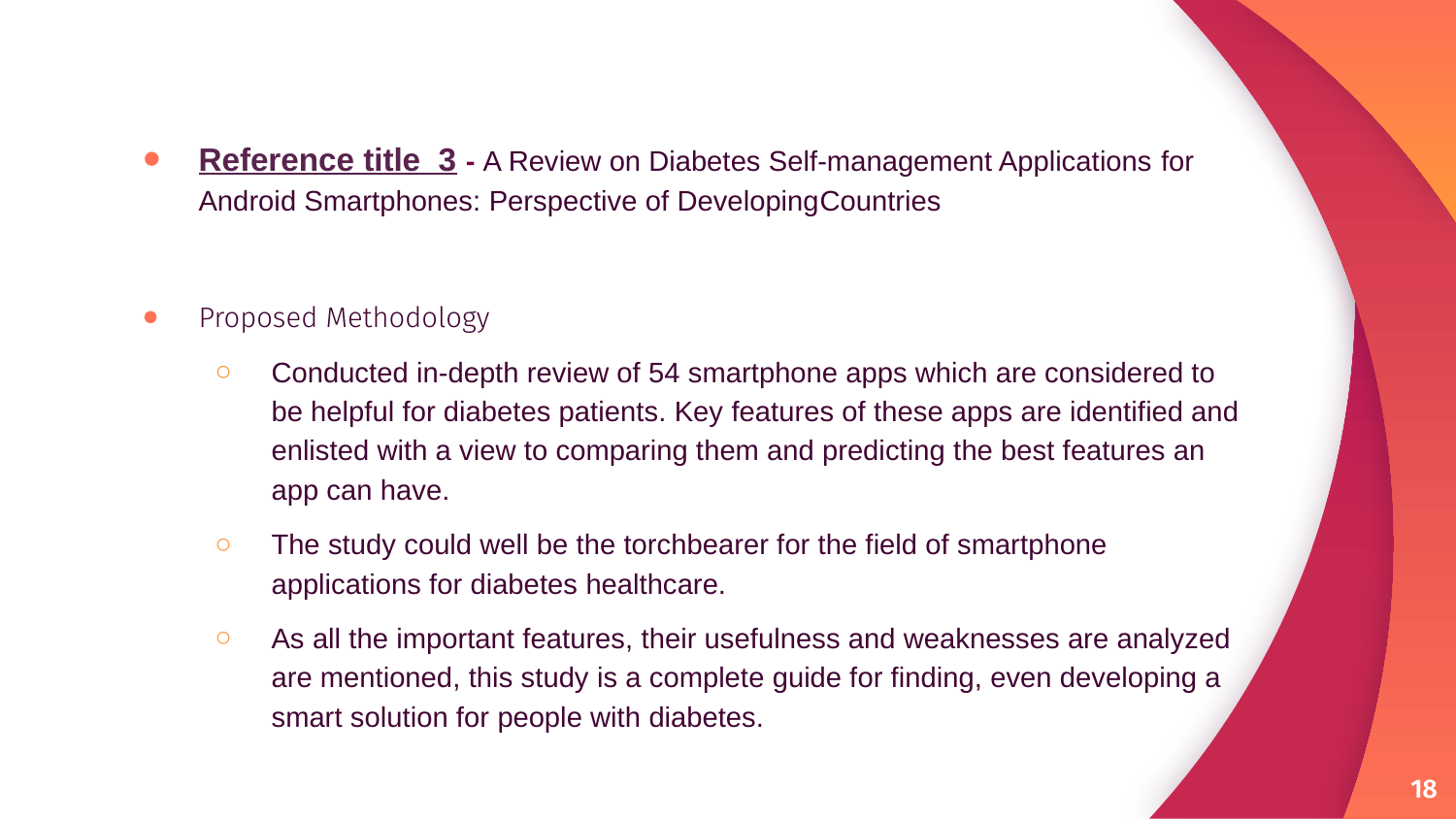

Reference title  3 - A Review on Diabetes Self-management Applications for Android Smartphones: Perspective of DevelopingCountries

Proposed Methodology
Conducted in-depth review of 54 smartphone apps which are considered to be helpful for diabetes patients. Key features of these apps are identified and enlisted with a view to comparing them and predicting the best features an app can have.
The study could well be the torchbearer for the field of smartphone applications for diabetes healthcare.
As all the important features, their usefulness and weaknesses are analyzed are mentioned, this study is a complete guide for finding, even developing a smart solution for people with diabetes.
18